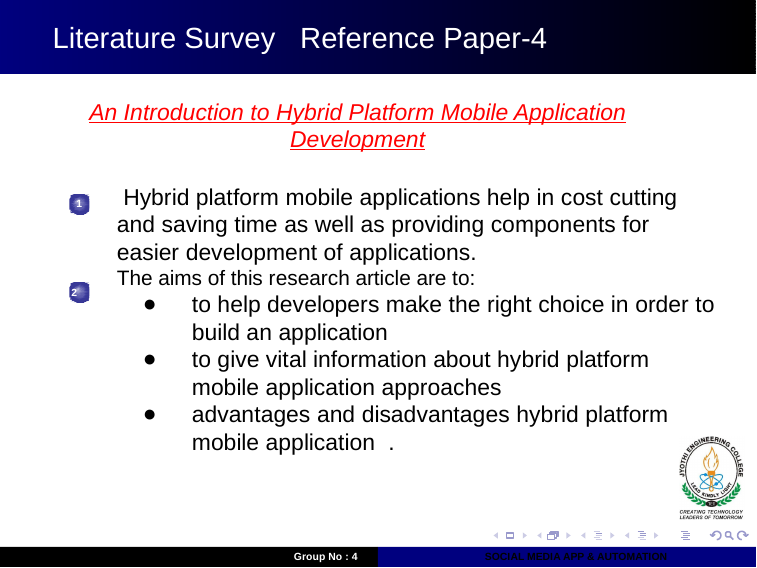

Literature Survey   Reference Paper-4
An Introduction to Hybrid Platform Mobile Application Development
 Hybrid platform mobile applications help in cost cutting and saving time as well as providing components for easier development of applications.
The aims of this research article are to:
to help developers make the right choice in order to build an application
to give vital information about hybrid platform mobile application approaches
advantages and disadvantages hybrid platform mobile application  .

1

2

Group No : 4
SOCIAL MEDIA APP & AUTOMATION